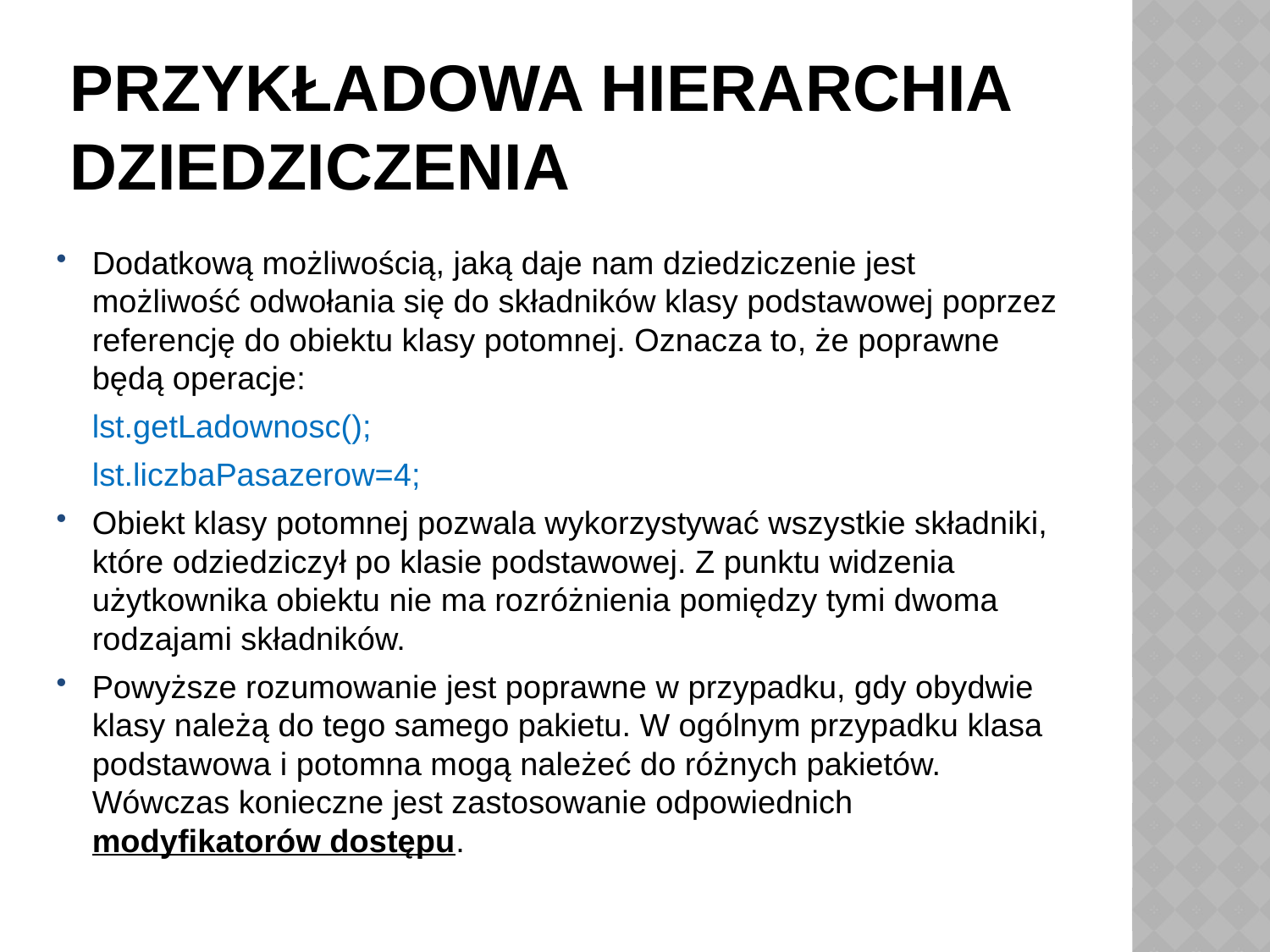

# Przykładowa hierarchia dziedziczenia
Dodatkową możliwością, jaką daje nam dziedziczenie jest możliwość odwołania się do składników klasy podstawowej poprzez referencję do obiektu klasy potomnej. Oznacza to, że poprawne będą operacje:
	lst.getLadownosc();
	lst.liczbaPasazerow=4;
Obiekt klasy potomnej pozwala wykorzystywać wszystkie składniki, które odziedziczył po klasie podstawowej. Z punktu widzenia użytkownika obiektu nie ma rozróżnienia pomiędzy tymi dwoma rodzajami składników.
Powyższe rozumowanie jest poprawne w przypadku, gdy obydwie klasy należą do tego samego pakietu. W ogólnym przypadku klasa podstawowa i potomna mogą należeć do różnych pakietów. Wówczas konieczne jest zastosowanie odpowiednich modyfikatorów dostępu.